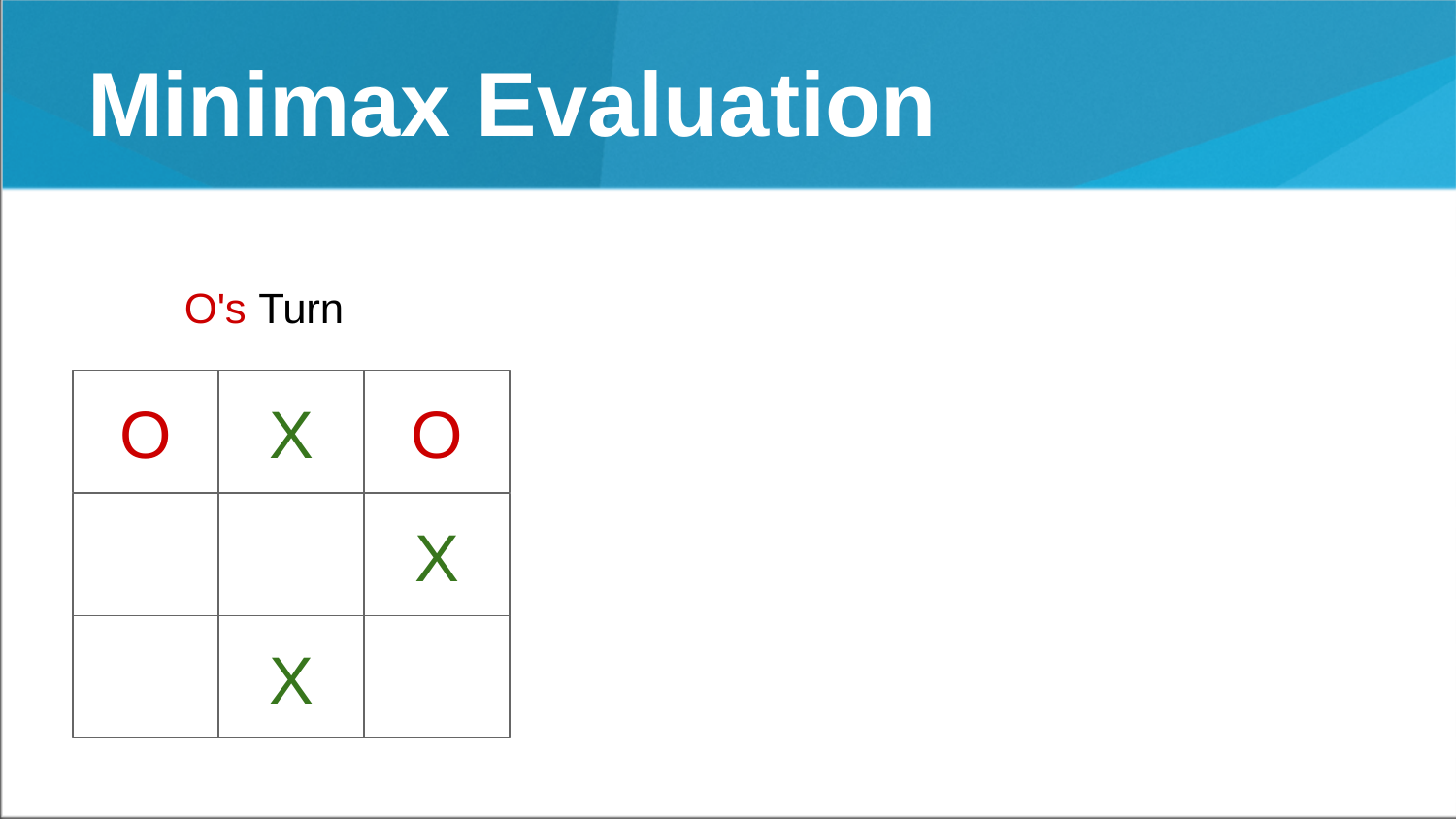

# Minimax Evaluation
O's Turn
O
X
O

X

X